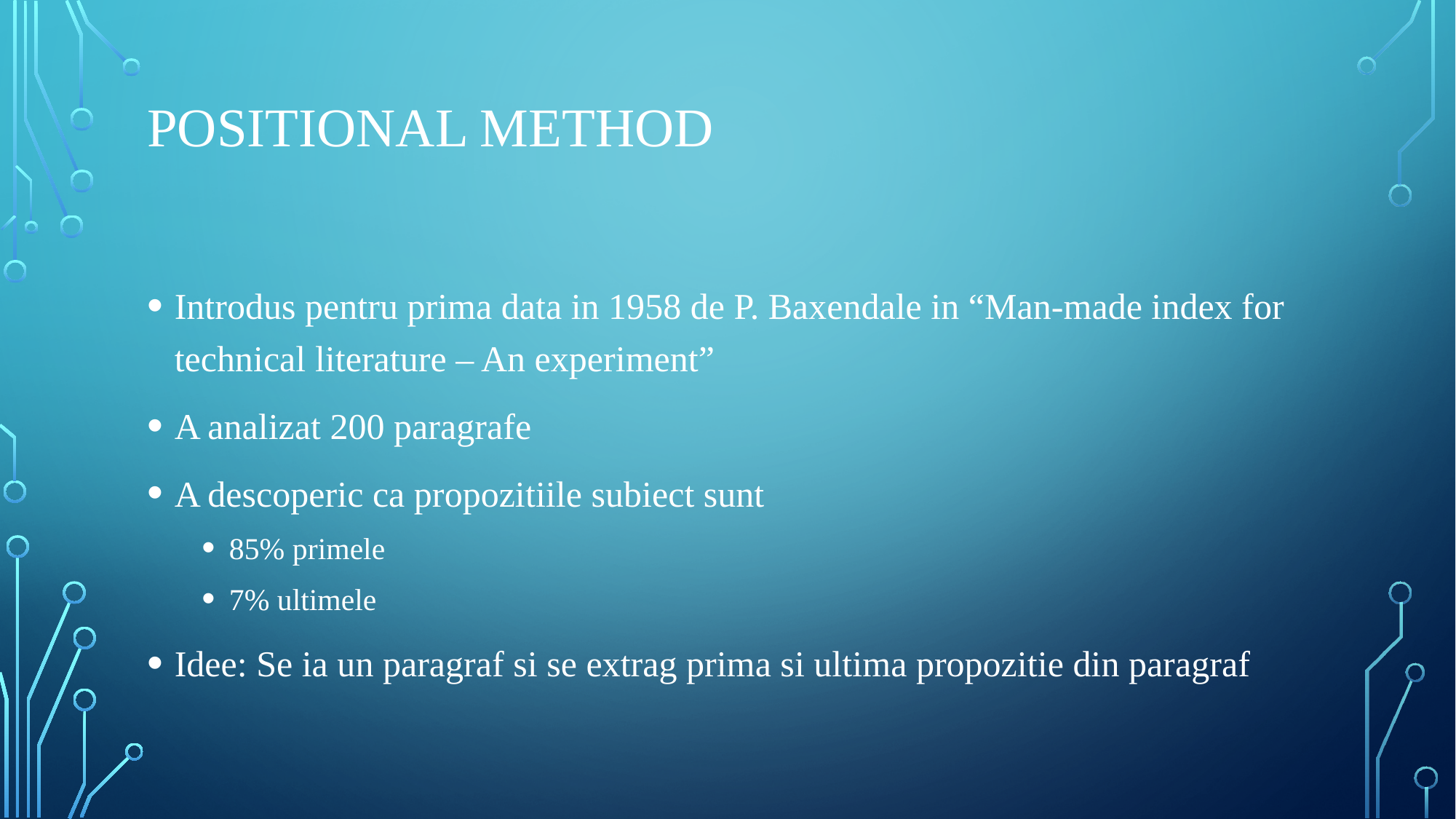

# Positional Method
Introdus pentru prima data in 1958 de P. Baxendale in “Man-made index for technical literature – An experiment”
A analizat 200 paragrafe
A descoperic ca propozitiile subiect sunt
85% primele
7% ultimele
Idee: Se ia un paragraf si se extrag prima si ultima propozitie din paragraf